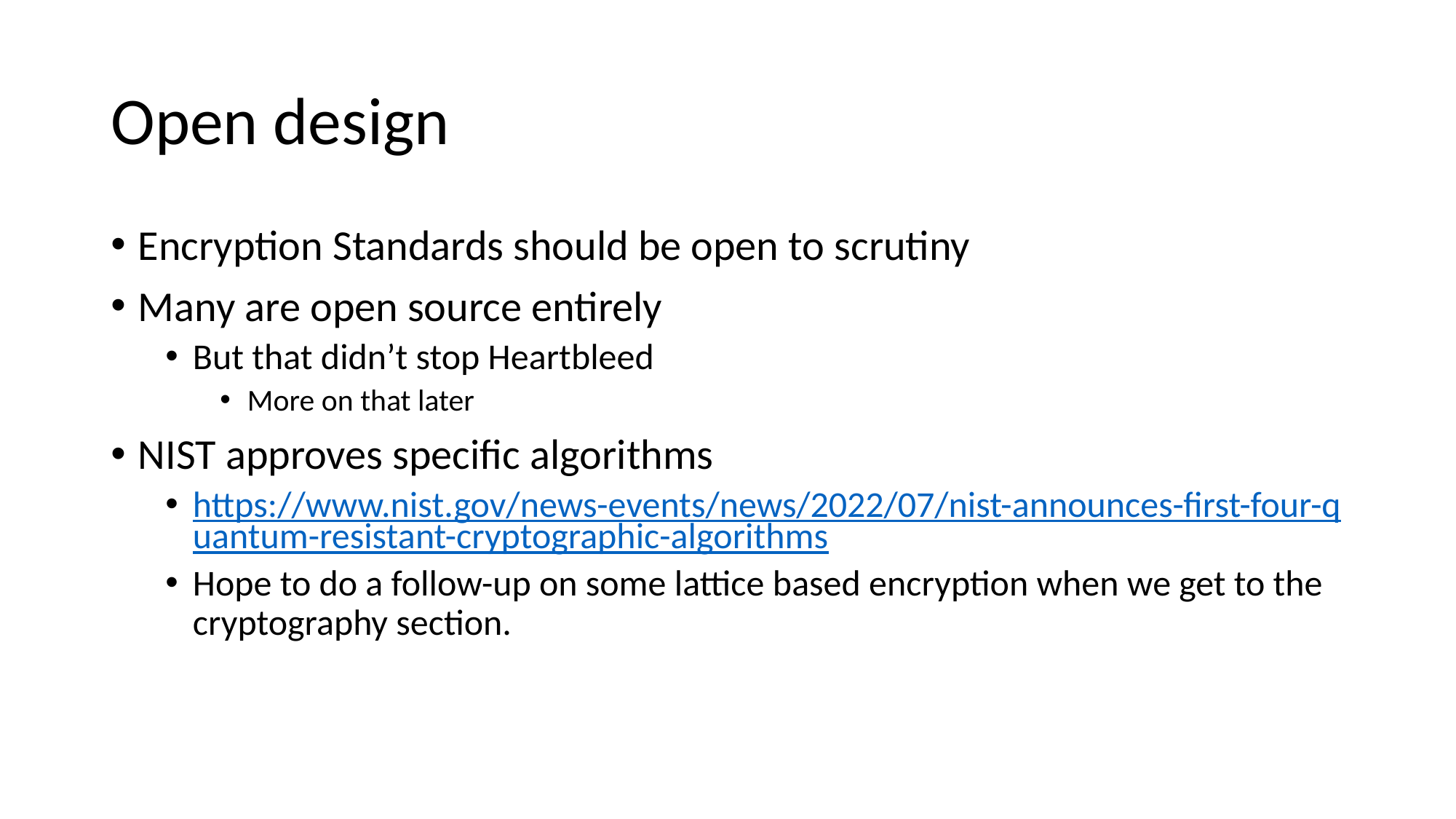

# Open design
Encryption Standards should be open to scrutiny
Many are open source entirely
But that didn’t stop Heartbleed
More on that later
NIST approves specific algorithms
https://www.nist.gov/news-events/news/2022/07/nist-announces-first-four-quantum-resistant-cryptographic-algorithms
Hope to do a follow-up on some lattice based encryption when we get to the cryptography section.